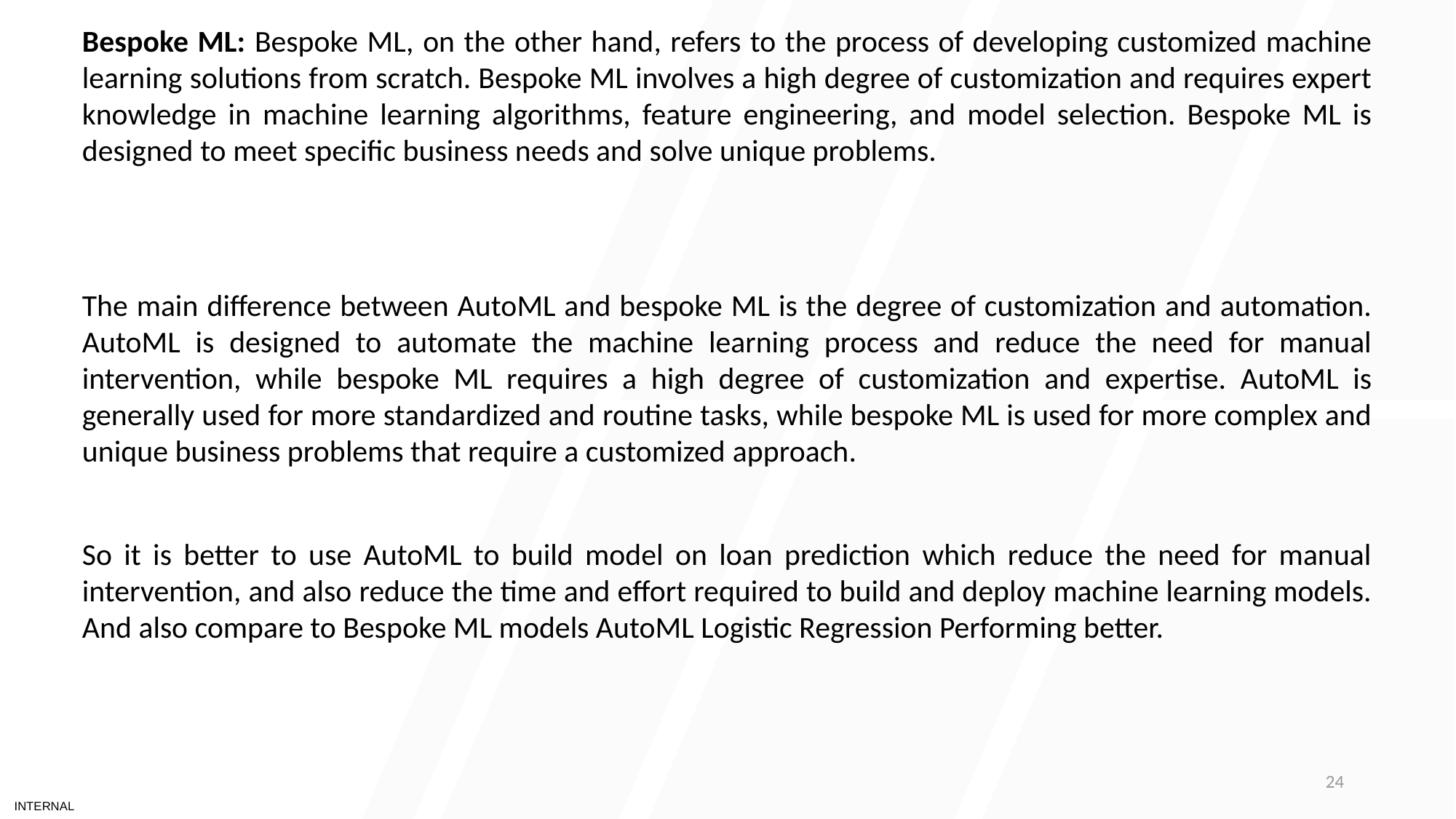

Bespoke ML: Bespoke ML, on the other hand, refers to the process of developing customized machine learning solutions from scratch. Bespoke ML involves a high degree of customization and requires expert knowledge in machine learning algorithms, feature engineering, and model selection. Bespoke ML is designed to meet specific business needs and solve unique problems.

The main difference between AutoML and bespoke ML is the degree of customization and automation. AutoML is designed to automate the machine learning process and reduce the need for manual intervention, while bespoke ML requires a high degree of customization and expertise. AutoML is generally used for more standardized and routine tasks, while bespoke ML is used for more complex and unique business problems that require a customized approach.

So it is better to use AutoML to build model on loan prediction which reduce the need for manual intervention, and also reduce the time and effort required to build and deploy machine learning models. And also compare to Bespoke ML models AutoML Logistic Regression Performing better.
24